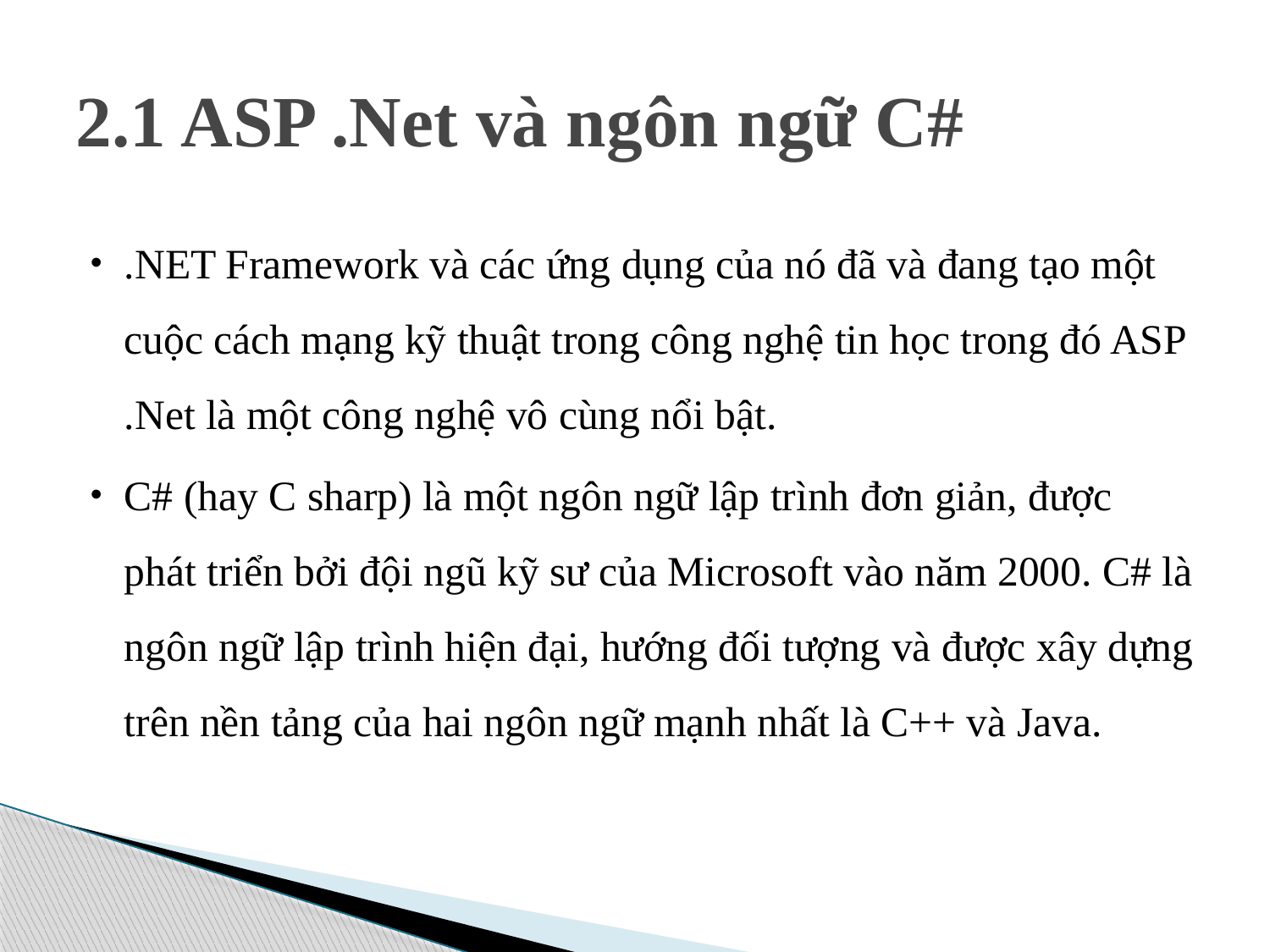

# 2.1 ASP .Net và ngôn ngữ C#
.NET Framework và các ứng dụng của nó đã và đang tạo một cuộc cách mạng kỹ thuật trong công nghệ tin học trong đó ASP .Net là một công nghệ vô cùng nổi bật.
C# (hay C sharp) là một ngôn ngữ lập trình đơn giản, được phát triển bởi đội ngũ kỹ sư của Microsoft vào năm 2000. C# là ngôn ngữ lập trình hiện đại, hướng đối tượng và được xây dựng trên nền tảng của hai ngôn ngữ mạnh nhất là C++ và Java.